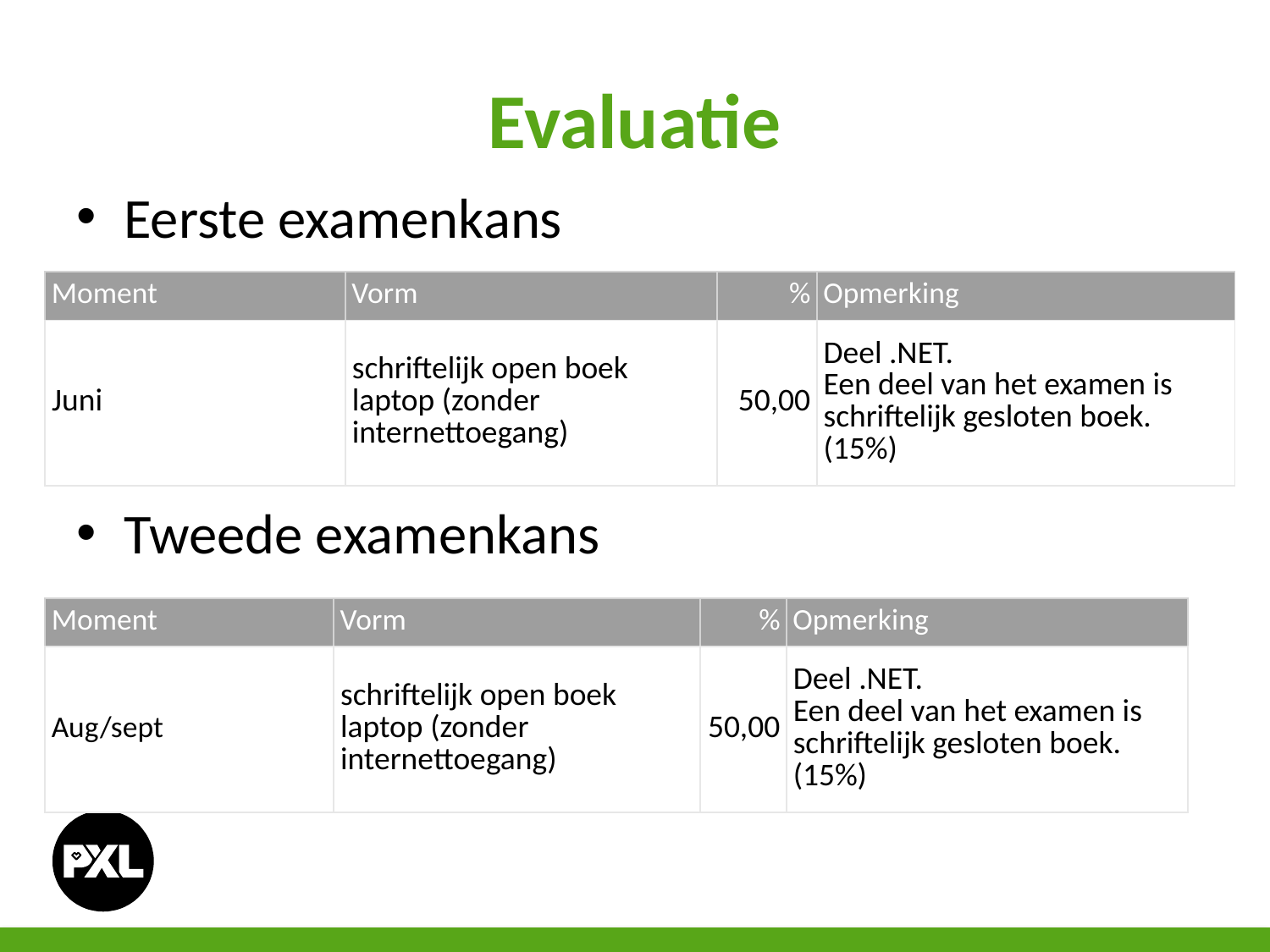

# Evaluatie
Eerste examenkans

Tweede examenkans

| Moment | Vorm | % | Opmerking |
| --- | --- | --- | --- |
| Juni | schriftelijk open boek laptop (zonder internettoegang) | 50,00 | Deel .NET. Een deel van het examen is schriftelijk gesloten boek. (15%) |

| Moment | Vorm | % | Opmerking |
| --- | --- | --- | --- |
| Aug/sept | schriftelijk open boek laptop (zonder internettoegang) | 50,00 | Deel .NET. Een deel van het examen is schriftelijk gesloten boek. (15%) |